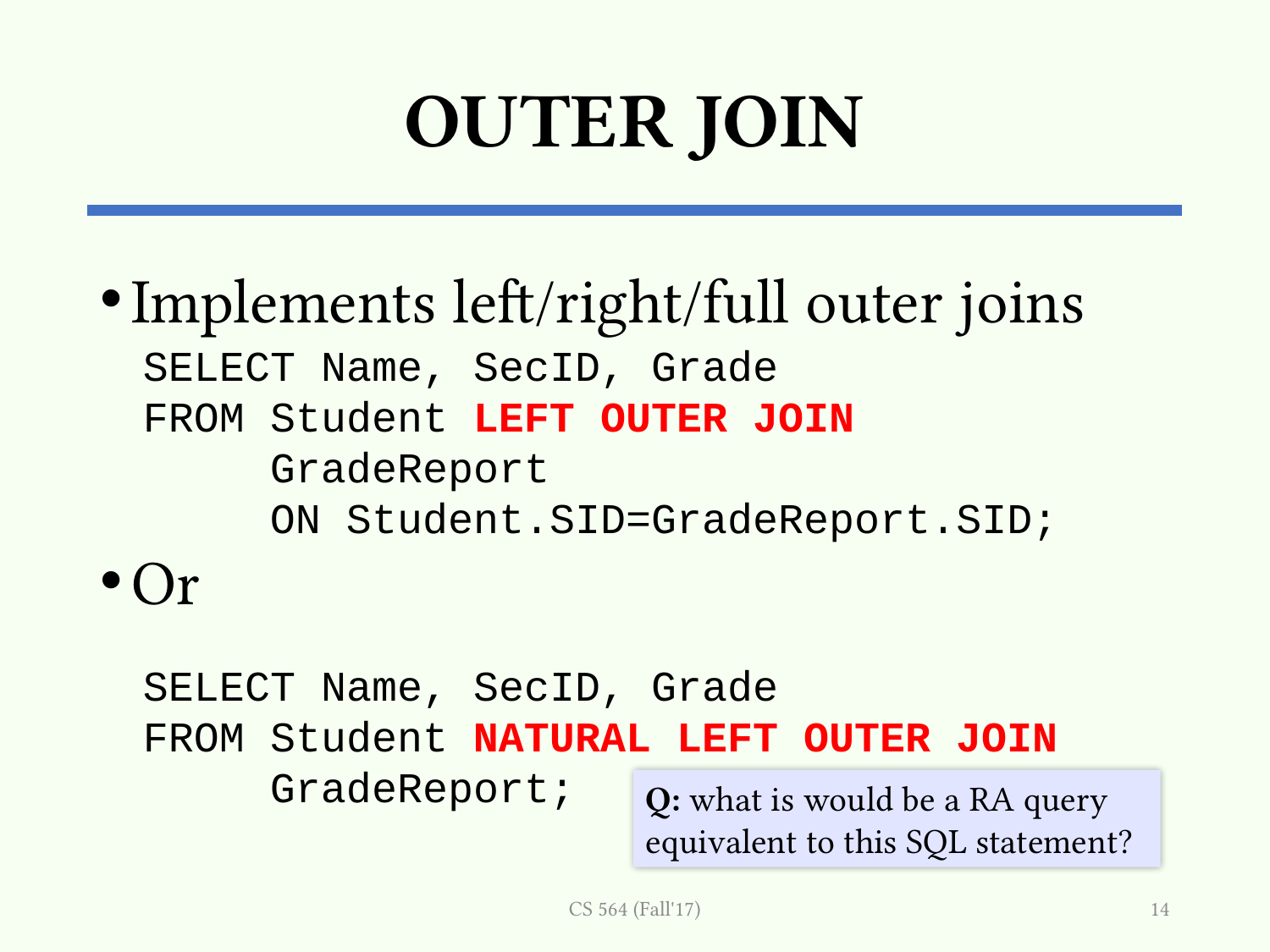

# OUTER JOIN
Implements left/right/full outer joins

Or
SELECT Name, SecID, Grade
FROM Student LEFT OUTER JOIN
     GradeReport
     ON Student.SID=GradeReport.SID;
SELECT Name, SecID, Grade
FROM Student NATURAL LEFT OUTER JOIN
     GradeReport;
Q: what is would be a RA query equivalent to this SQL statement?
CS 564 (Fall'17)
14